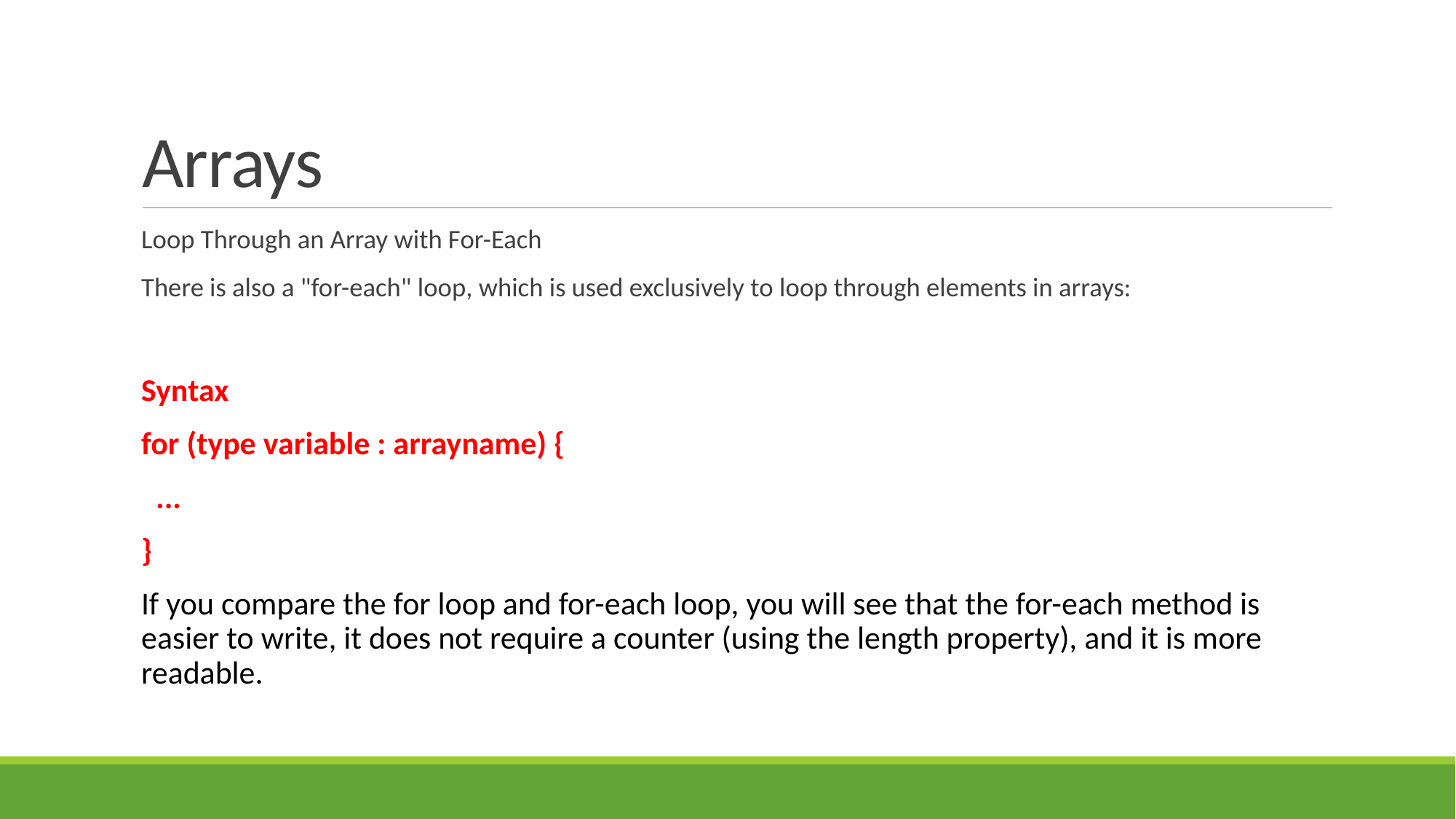

# Arrays
Loop Through an Array with For-Each
There is also a "for-each" loop, which is used exclusively to loop through elements in arrays:

Syntax
for (type variable : arrayname) {
  ...
}
If you compare the for loop and for-each loop, you will see that the for-each method is easier to write, it does not require a counter (using the length property), and it is more readable.